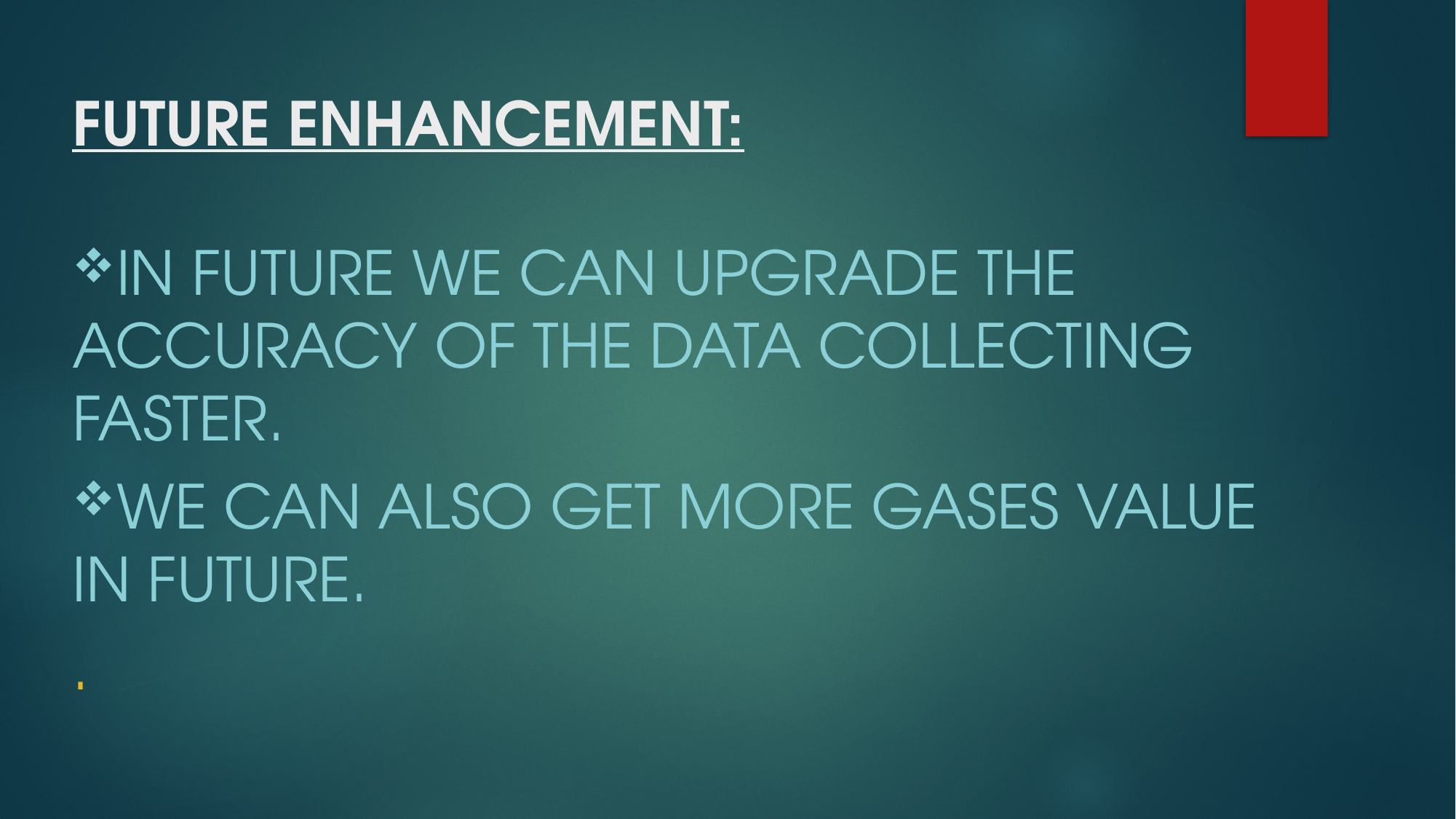

# FUTURE ENHANCEMENT:
In future we can upgrade the accuracy of the data collecting faster.
We can also get more gases value in future.
.